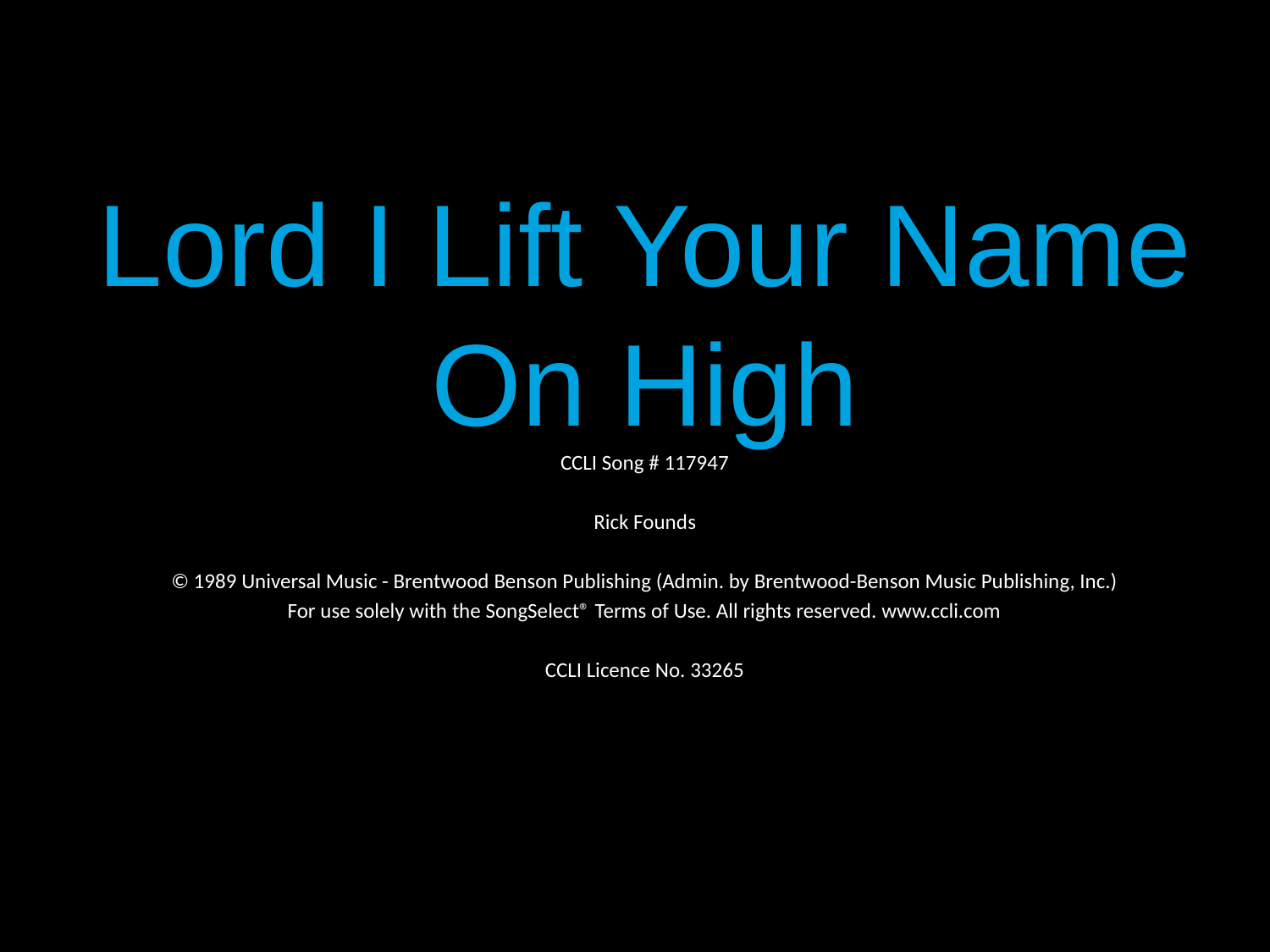

Lord I Lift Your Name On High
CCLI Song # 117947

Rick Founds

© 1989 Universal Music - Brentwood Benson Publishing (Admin. by Brentwood-Benson Music Publishing, Inc.)
For use solely with the SongSelect® Terms of Use. All rights reserved. www.ccli.com

CCLI Licence No. 33265